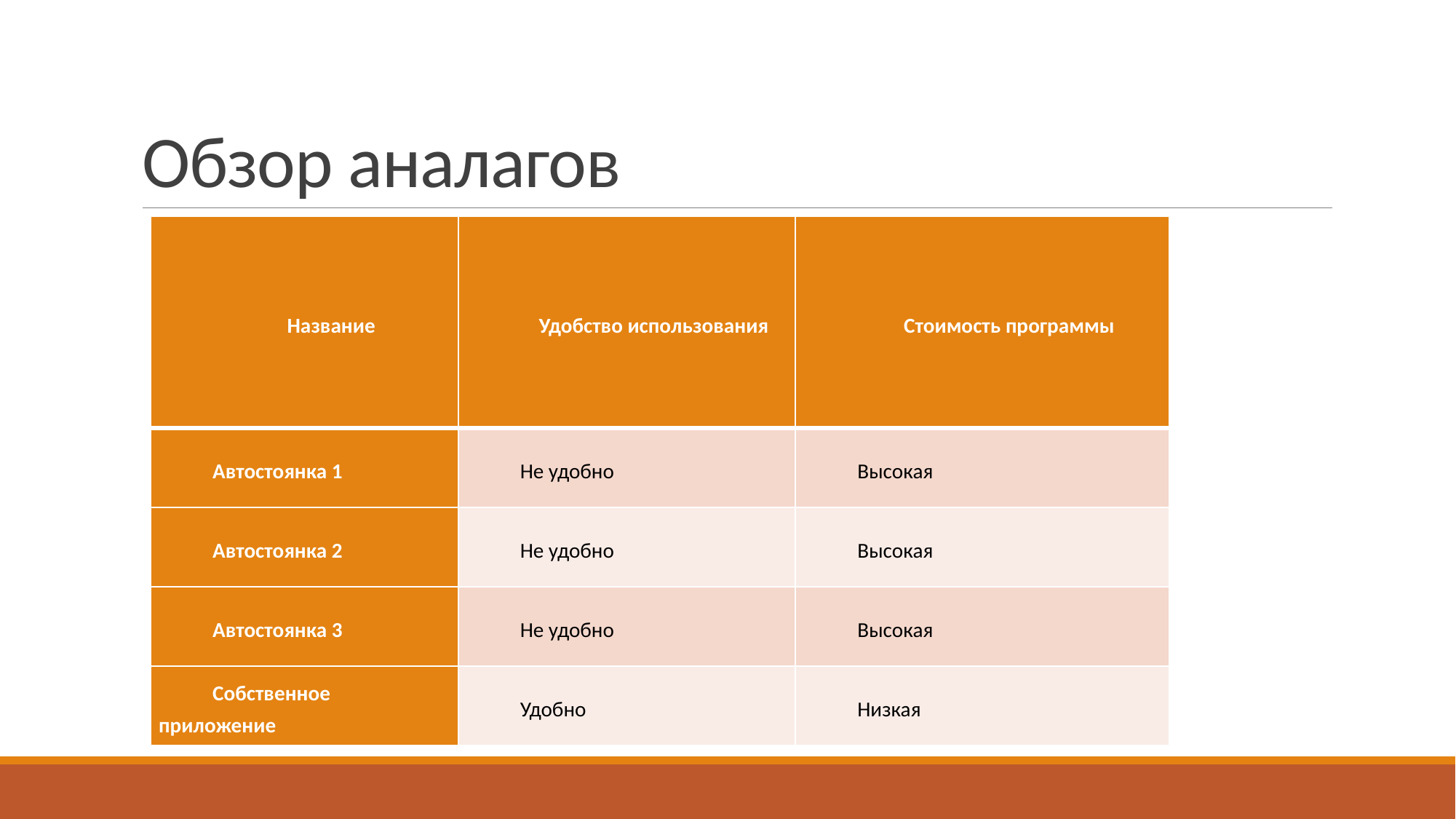

# Обзор аналагов
| Название | Удобство использования | Стоимость программы |
| --- | --- | --- |
| Автостоянка 1 | Не удобно | Высокая |
| Автостоянка 2 | Не удобно | Высокая |
| Автостоянка 3 | Не удобно | Высокая |
| Собственное приложение | Удобно | Низкая |